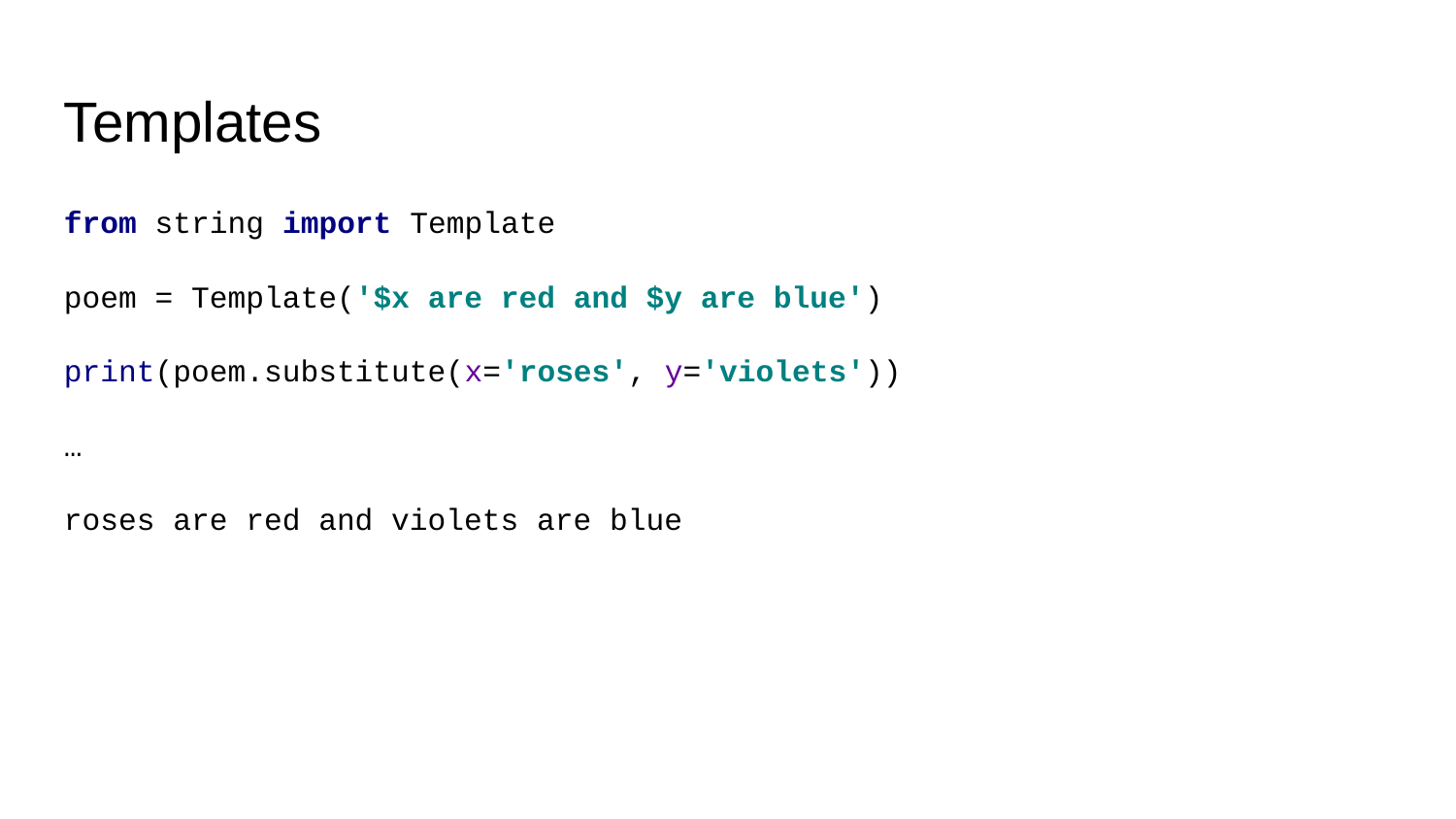

Templates
from string import Template
poem = Template('$x are red and $y are blue')
print(poem.substitute(x='roses', y='violets'))
…
roses are red and violets are blue